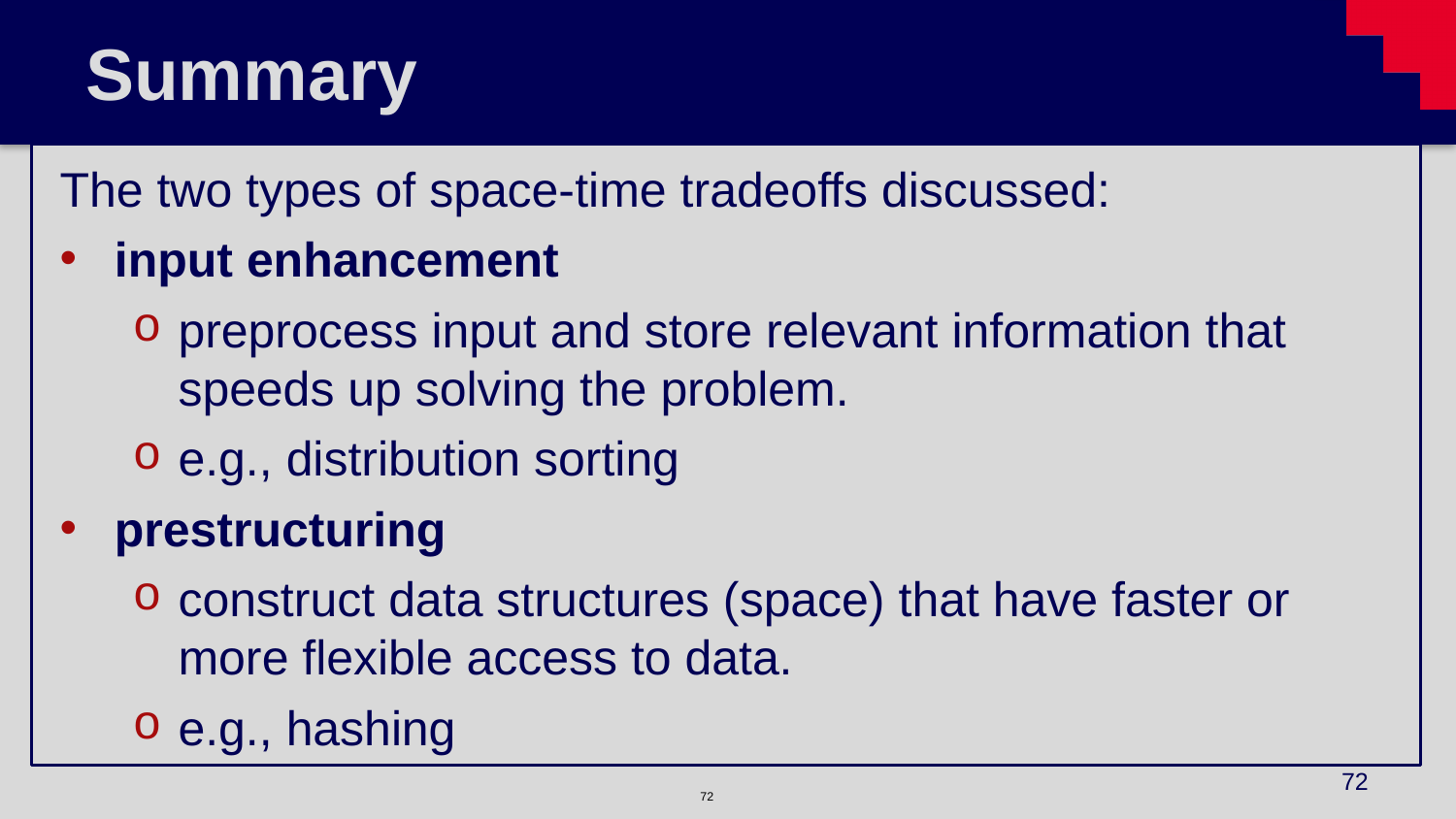

# Summary
The two types of space-time tradeoffs discussed:
input enhancement
preprocess input and store relevant information that speeds up solving the problem.
e.g., distribution sorting
prestructuring
construct data structures (space) that have faster or more flexible access to data.
e.g., hashing
72